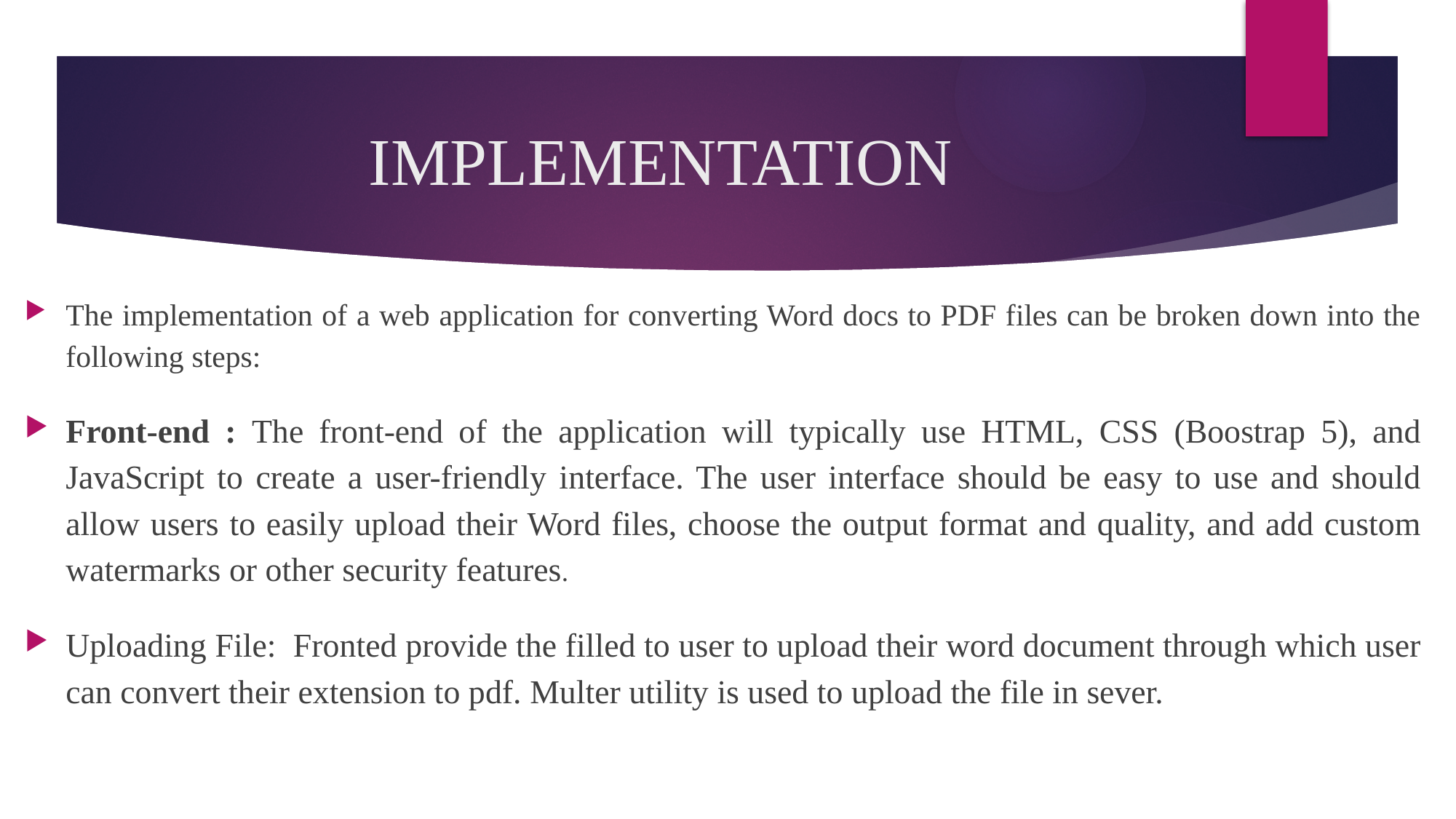

# IMPLEMENTATION
The implementation of a web application for converting Word docs to PDF files can be broken down into the following steps:
Front-end : The front-end of the application will typically use HTML, CSS (Boostrap 5), and JavaScript to create a user-friendly interface. The user interface should be easy to use and should allow users to easily upload their Word files, choose the output format and quality, and add custom watermarks or other security features.
Uploading File:  Fronted provide the filled to user to upload their word document through which user can convert their extension to pdf. Multer utility is used to upload the file in sever.